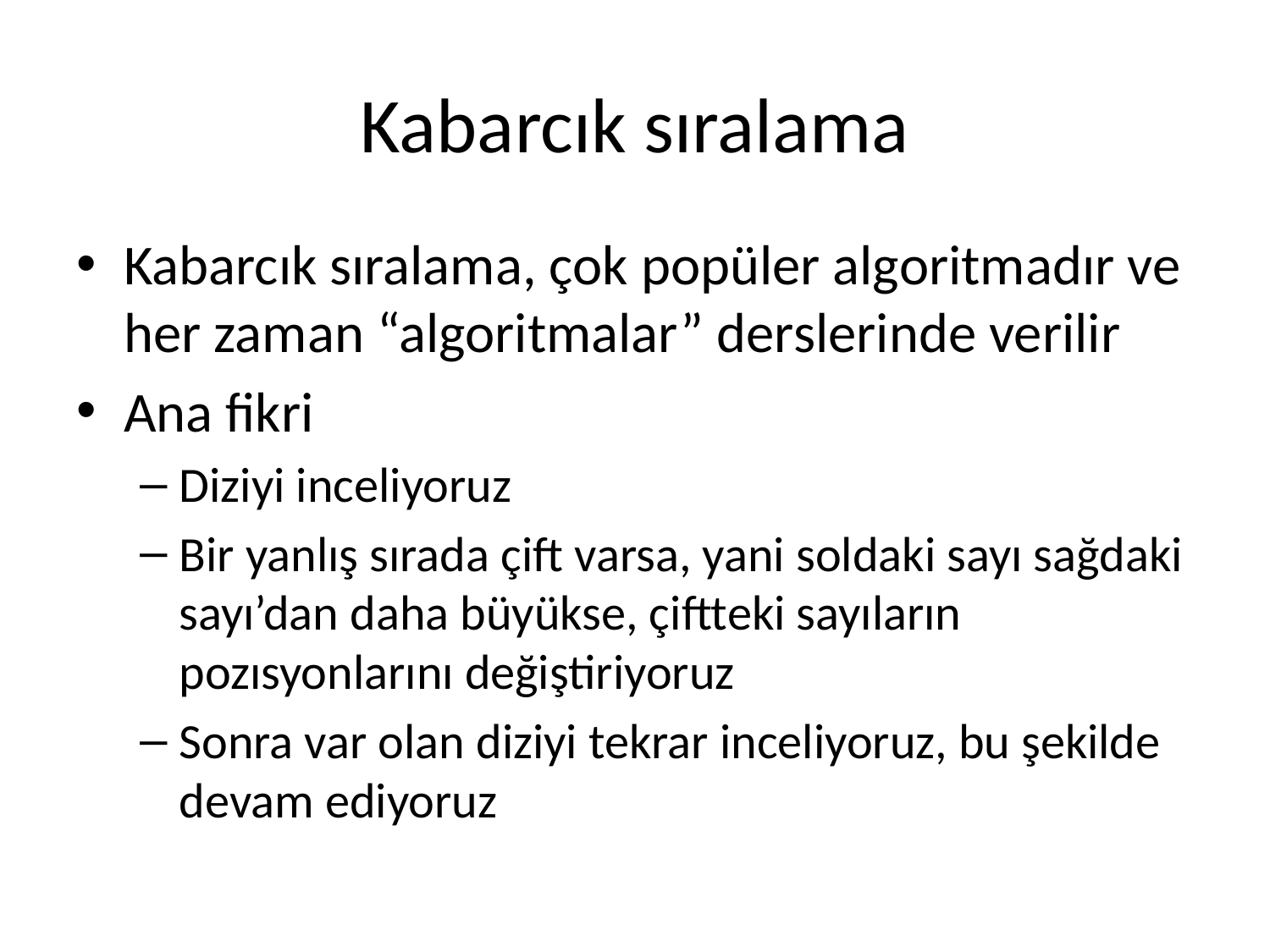

# Kabarcık sıralama
Kabarcık sıralama, çok popüler algoritmadır ve her zaman “algoritmalar” derslerinde verilir
Ana fikri
Diziyi inceliyoruz
Bir yanlış sırada çift varsa, yani soldaki sayı sağdaki sayı’dan daha büyükse, çiftteki sayıların pozısyonlarını değiştiriyoruz
Sonra var olan diziyi tekrar inceliyoruz, bu şekilde devam ediyoruz